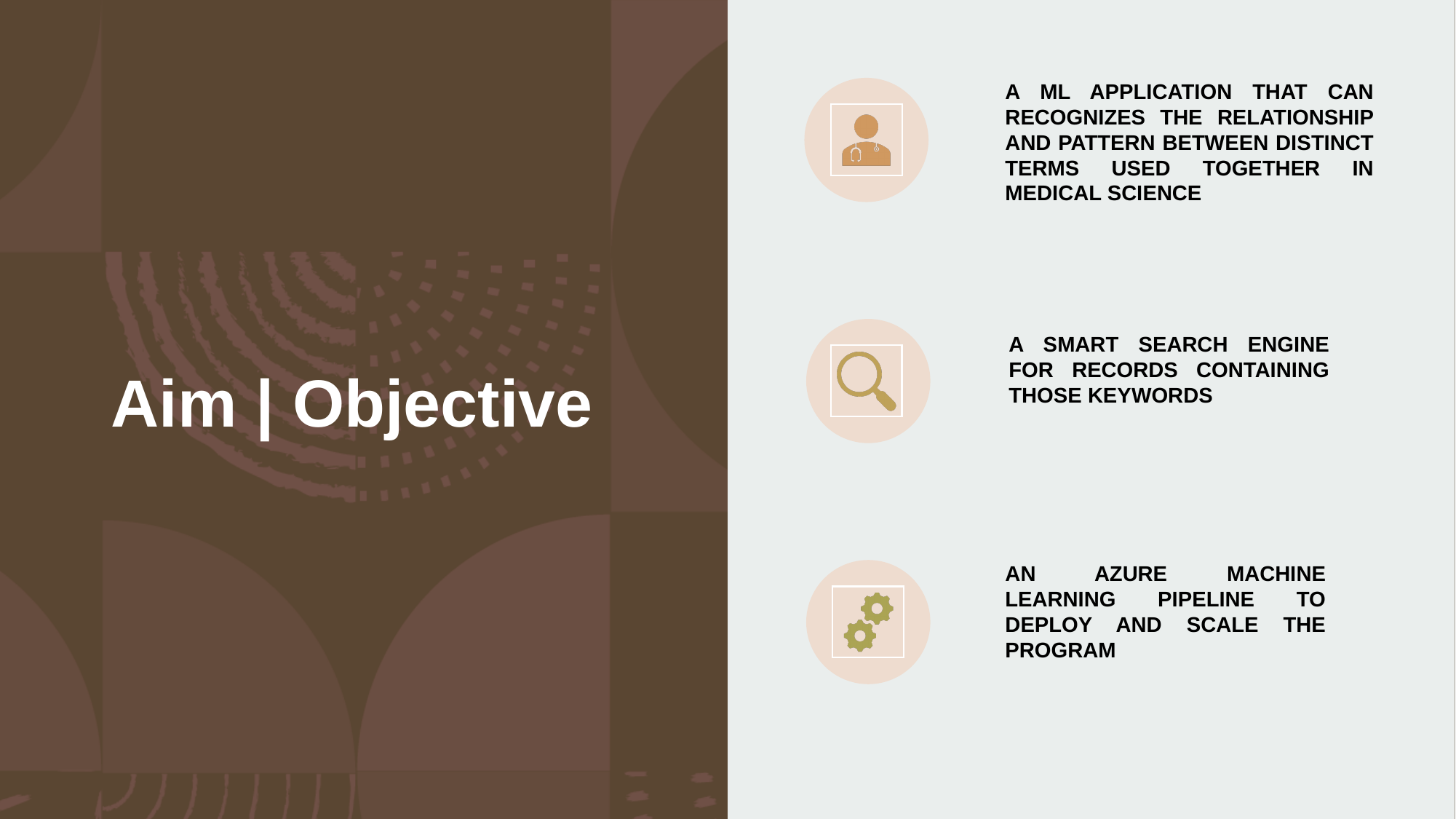

# Aim | Objective

A ML APPLICATION THAT CAN RECOGNIZES THE RELATIONSHIP AND PATTERN BETWEEN DISTINCT TERMS USED TOGETHER IN MEDICAL SCIENCE

A SMART SEARCH ENGINE FOR RECORDS CONTAINING THOSE KEYWORDS

AN AZURE MACHINE LEARNING PIPELINE TO DEPLOY AND SCALE THE PROGRAM